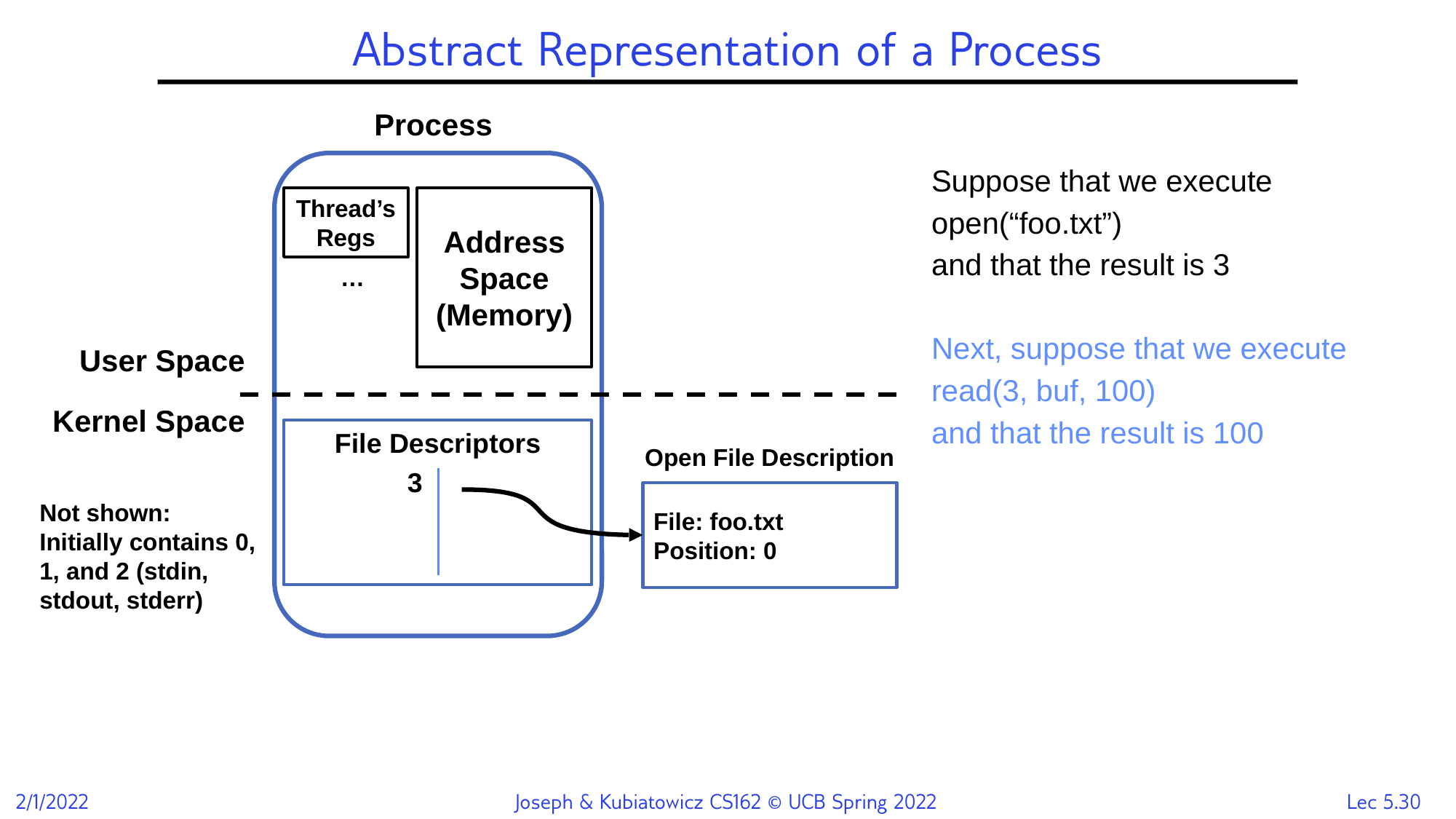

# Abstract Representation of a Process
Process

Suppose that we execute
open(“foo.txt”)
and that the result is 3

Next, suppose that we execute
read(3, buf, 100)
and that the result is 100
Thread’s Regs
Address Space (Memory)
…
User Space
Kernel Space
File Descriptors
Open File Description
3
File: foo.txt
Position: 0
Not shown: Initially contains 0, 1, and 2 (stdin, stdout, stderr)